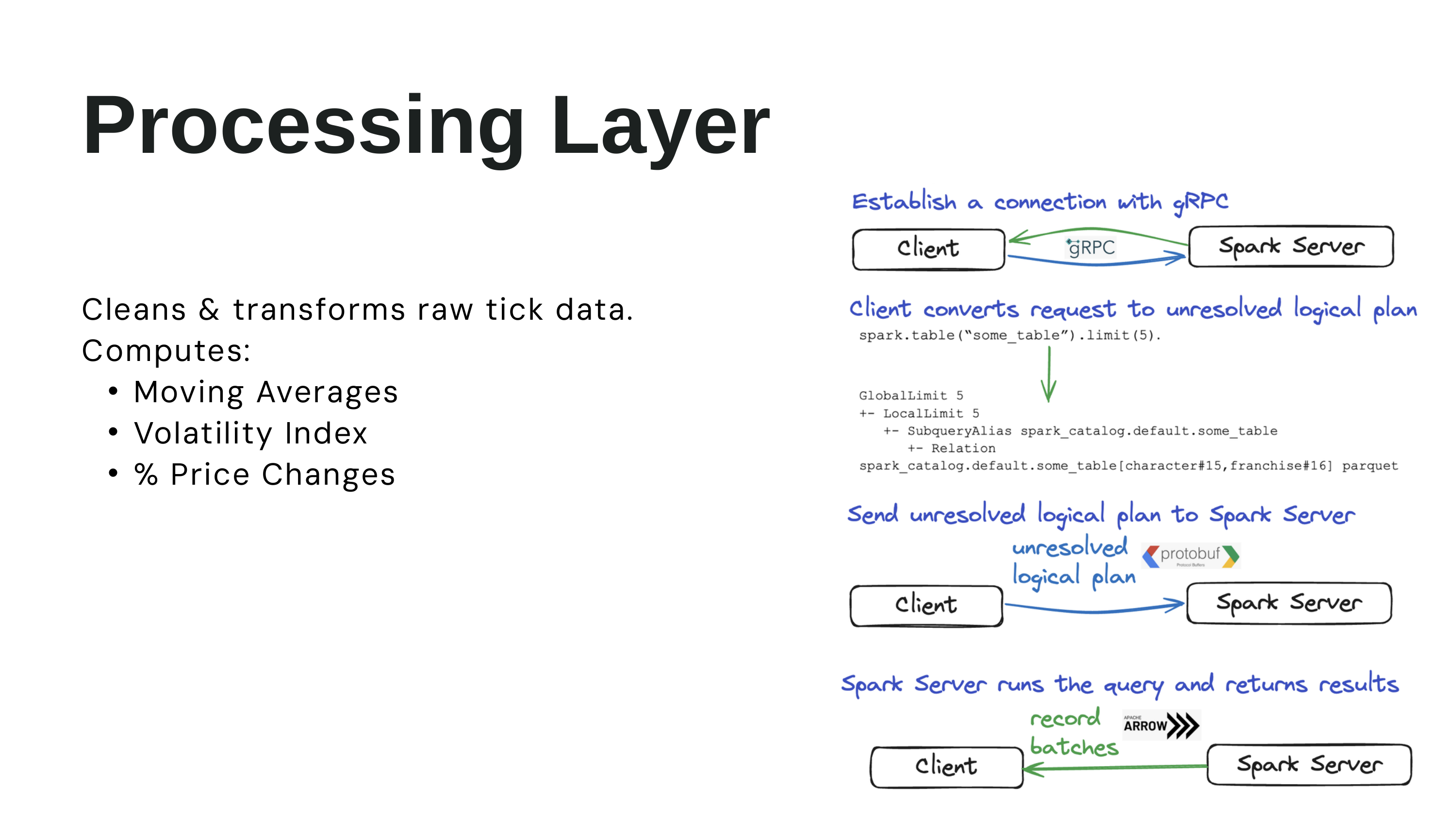

Processing Layer

Cleans & transforms raw tick data.
Computes:
Moving Averages
Volatility Index
% Price Changes